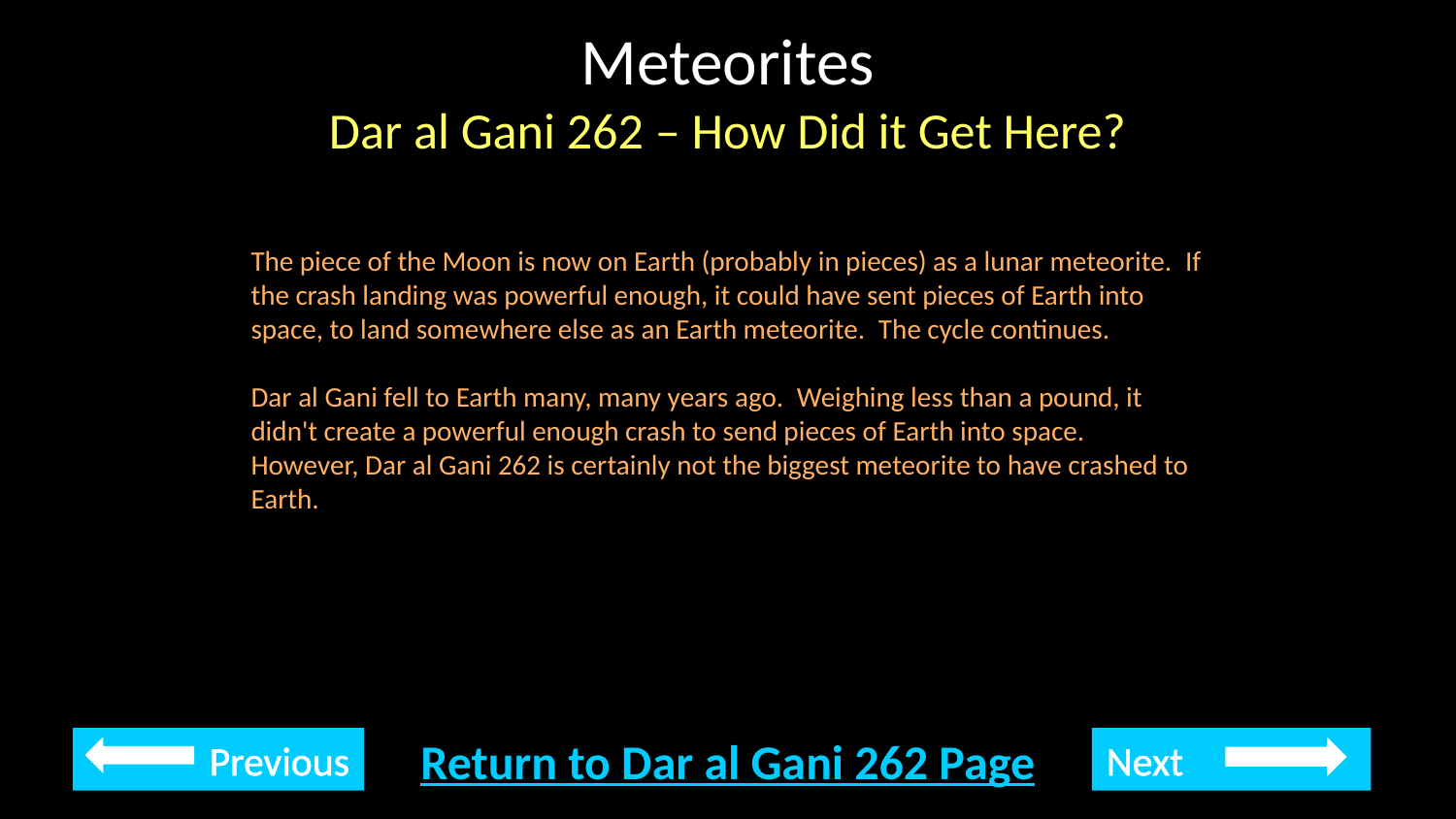

Meteorites
Dar al Gani 262 – How Did it Get Here?
The piece of the Moon is now on Earth (probably in pieces) as a lunar meteorite.  If the crash landing was powerful enough, it could have sent pieces of Earth into space, to land somewhere else as an Earth meteorite.  The cycle continues.

Dar al Gani fell to Earth many, many years ago.  Weighing less than a pound, it didn't create a powerful enough crash to send pieces of Earth into space.  However, Dar al Gani 262 is certainly not the biggest meteorite to have crashed to Earth.

Return to Dar al Gani 262 Page

Previous
Next